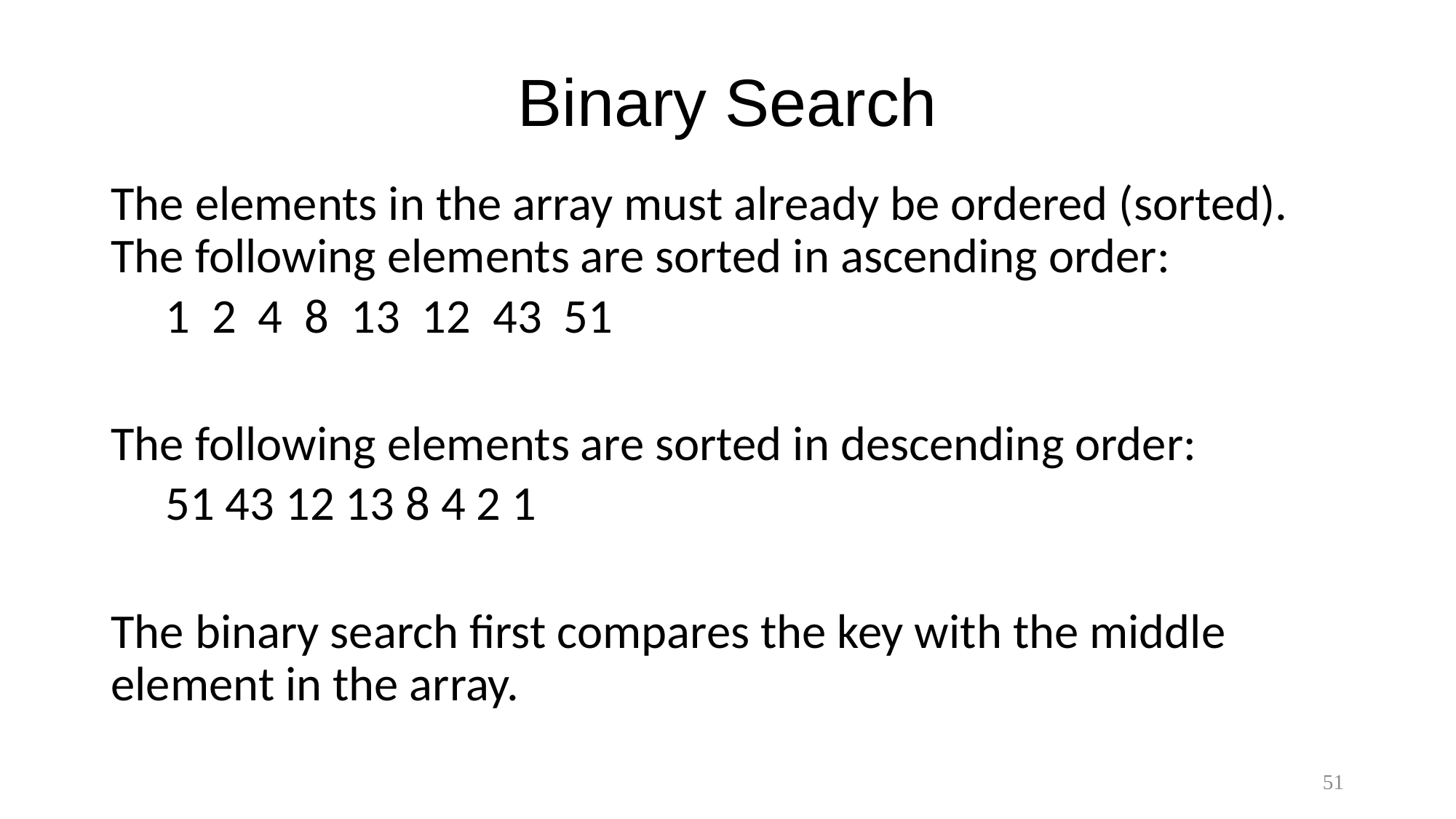

# Binary Search
The elements in the array must already be ordered (sorted). The following elements are sorted in ascending order:
1  2  4  8  13  12  43  51

The following elements are sorted in descending order:
51 43 12 13 8 4 2 1

The binary search first compares the key with the middle element in the array.
51